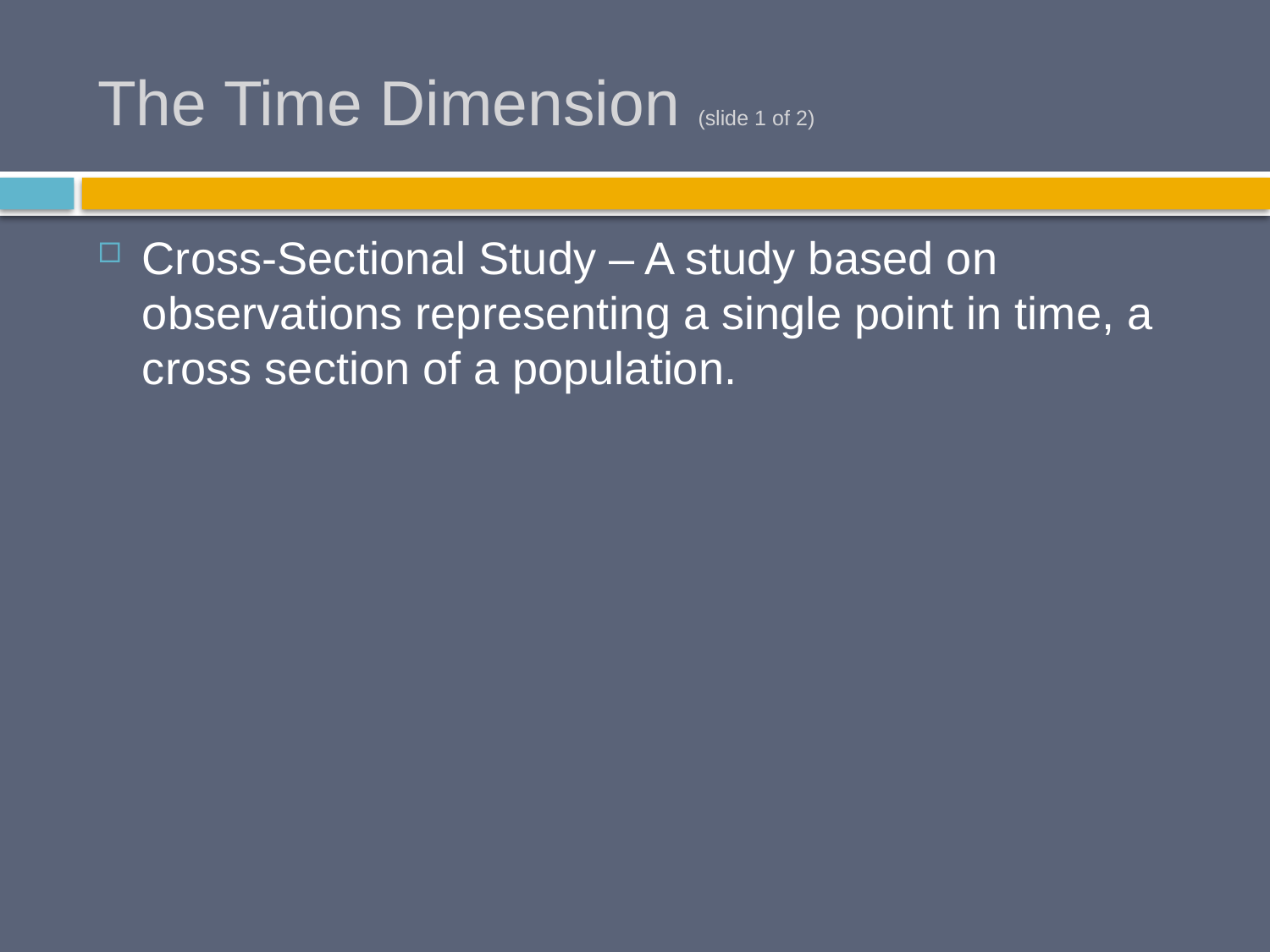

# The Time Dimension (slide 1 of 2)
Cross-Sectional Study – A study based on observations representing a single point in time, a cross section of a population.